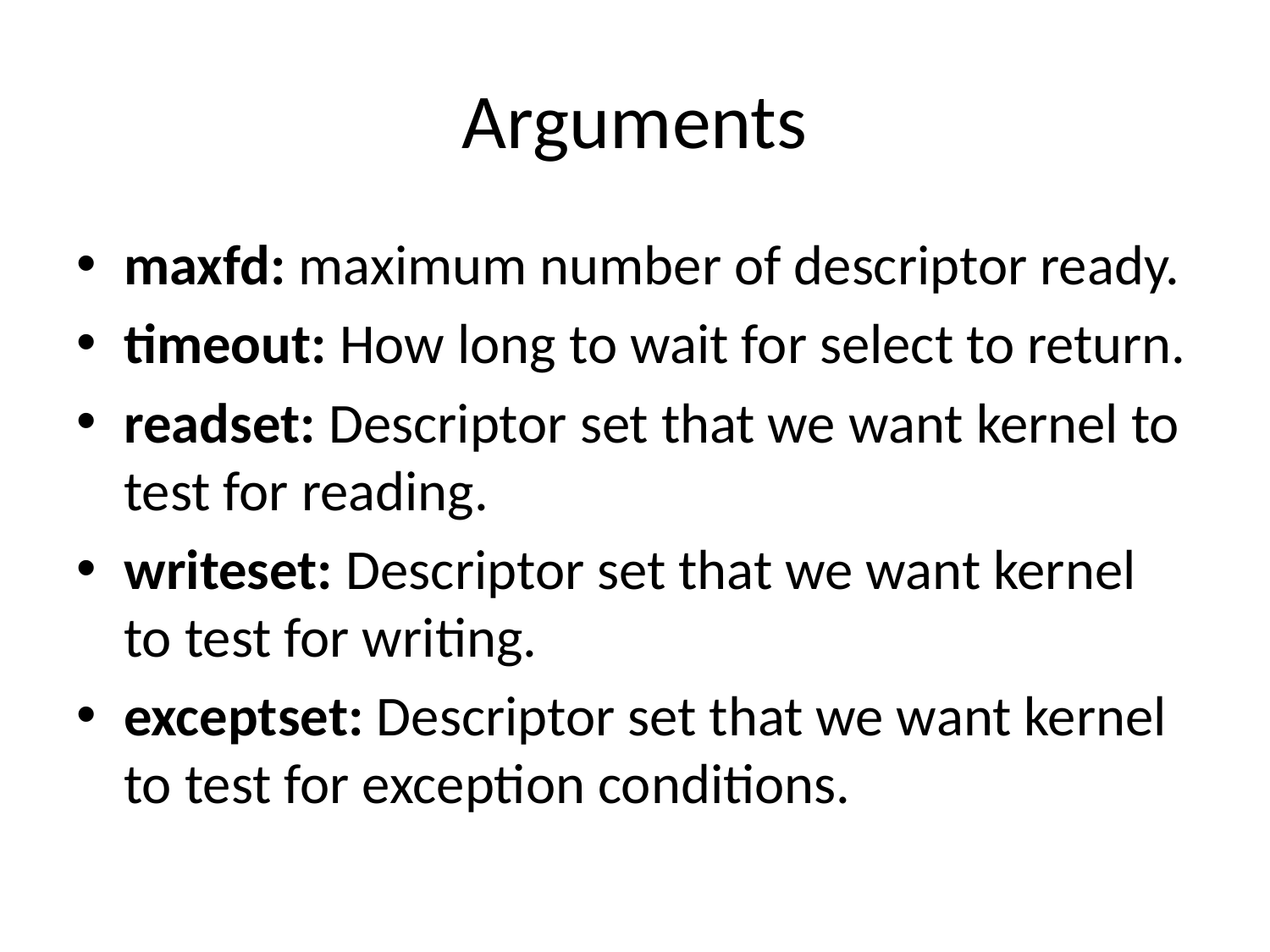

# Arguments
maxfd: maximum number of descriptor ready.
timeout: How long to wait for select to return.
readset: Descriptor set that we want kernel to test for reading.
writeset: Descriptor set that we want kernel to test for writing.
exceptset: Descriptor set that we want kernel to test for exception conditions.